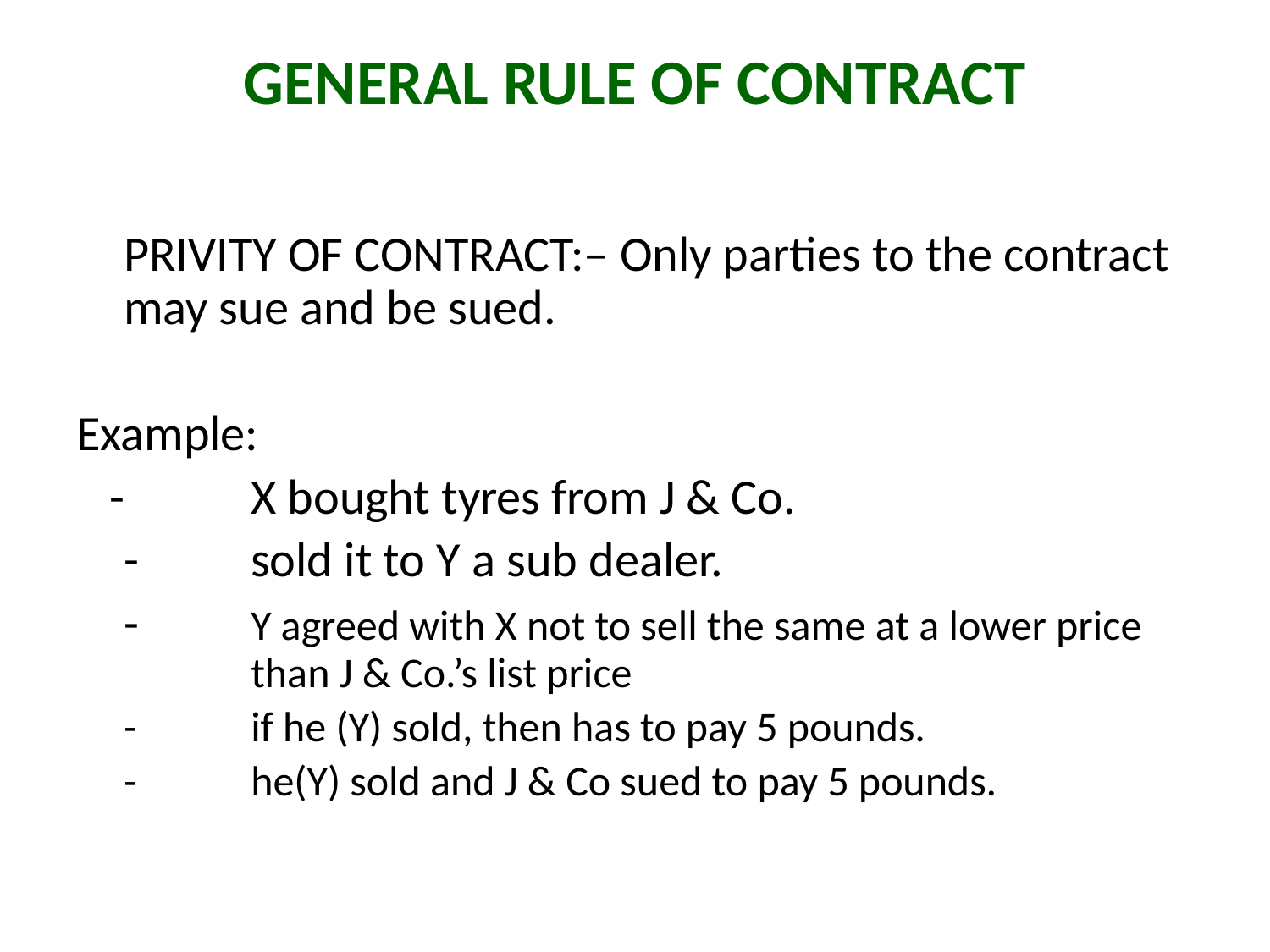

# GENERAL RULE OF CONTRACT
	PRIVITY OF CONTRACT:– Only parties to the contract may sue and be sued.

Example:
   -	X bought tyres from J & Co.
	-	sold it to Y a sub dealer.
	-	Y agreed with X not to sell the same at a lower price 	than J & Co.’s list price
	-	if he (Y) sold, then has to pay 5 pounds.
	-	he(Y) sold and J & Co sued to pay 5 pounds.